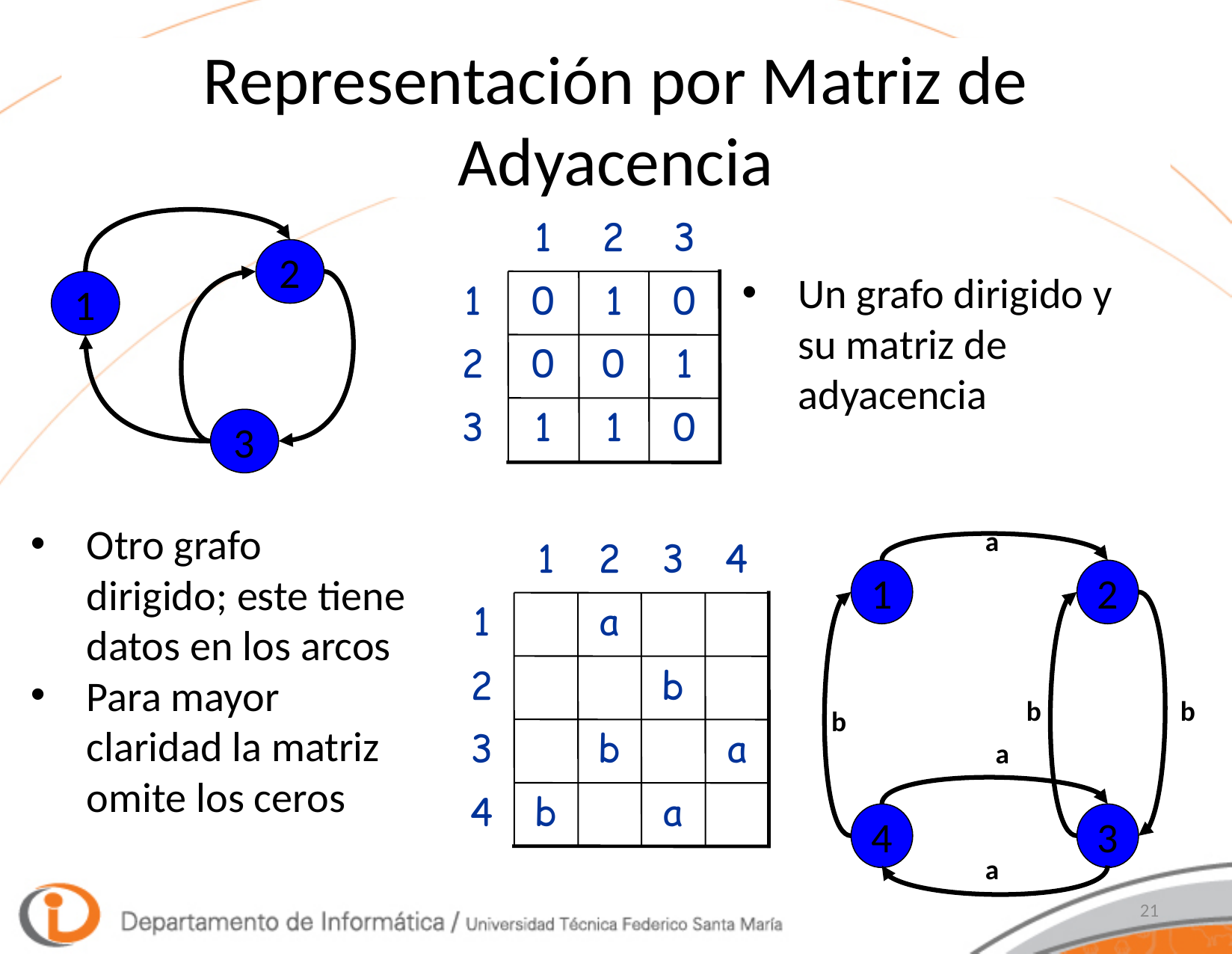

# Representación por Matriz de Adyacencia

1
2
3
2
Un grafo dirigido y su matriz de adyacencia
1
0

1

0

1
2
0

0
1
3
1

1
0
3

Otro grafo dirigido; este tiene datos en los arcos
Para mayor claridad la matriz omite los ceros
a

1
2
3
4
1
2
1

a

2

b

b
b
b
3

b

a
a
4
b

a

4
3

a

21